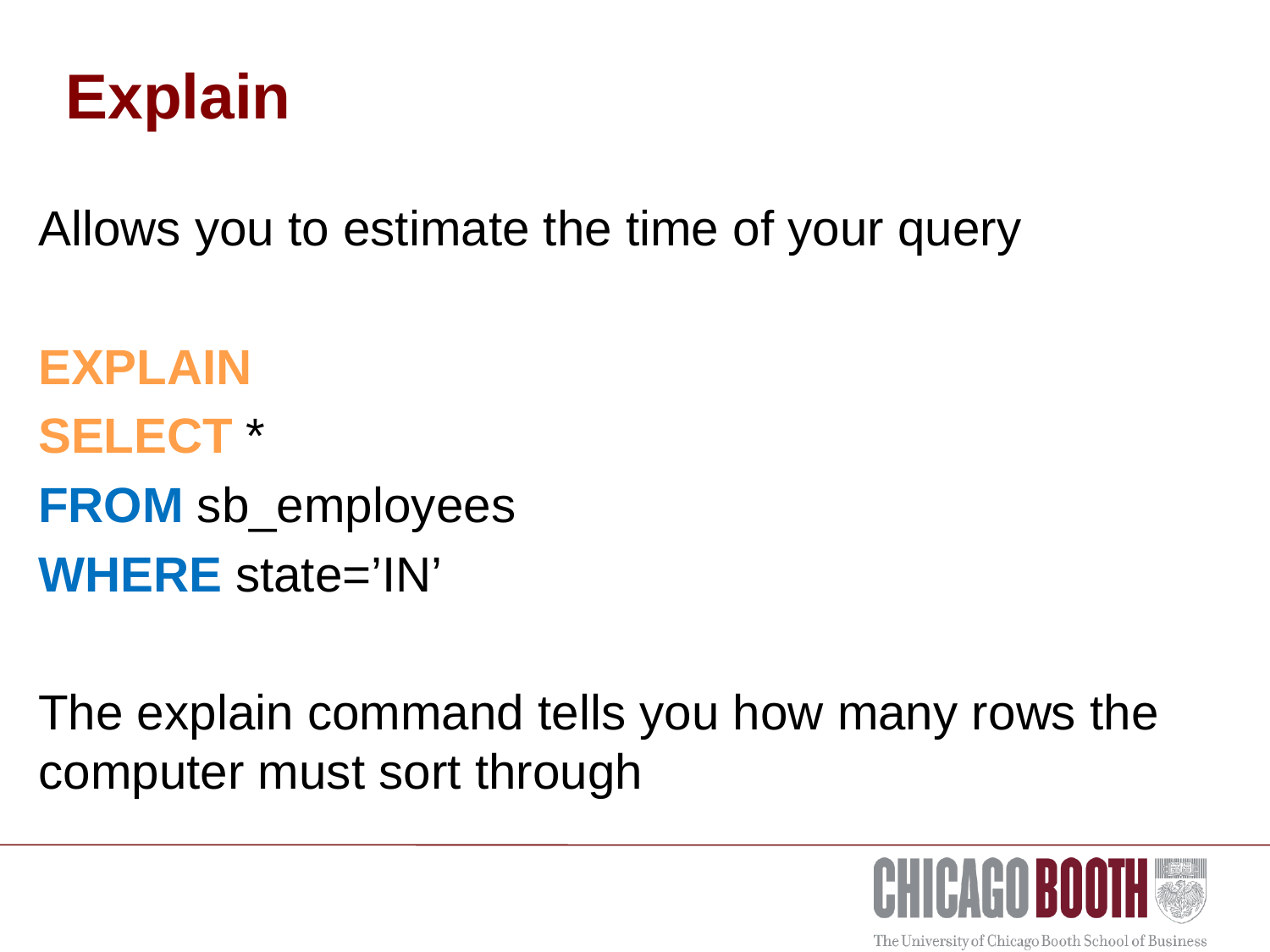

# Explain
Allows you to estimate the time of your query

EXPLAIN
SELECT *
FROM sb_employees
WHERE state=’IN’

The explain command tells you how many rows the computer must sort through